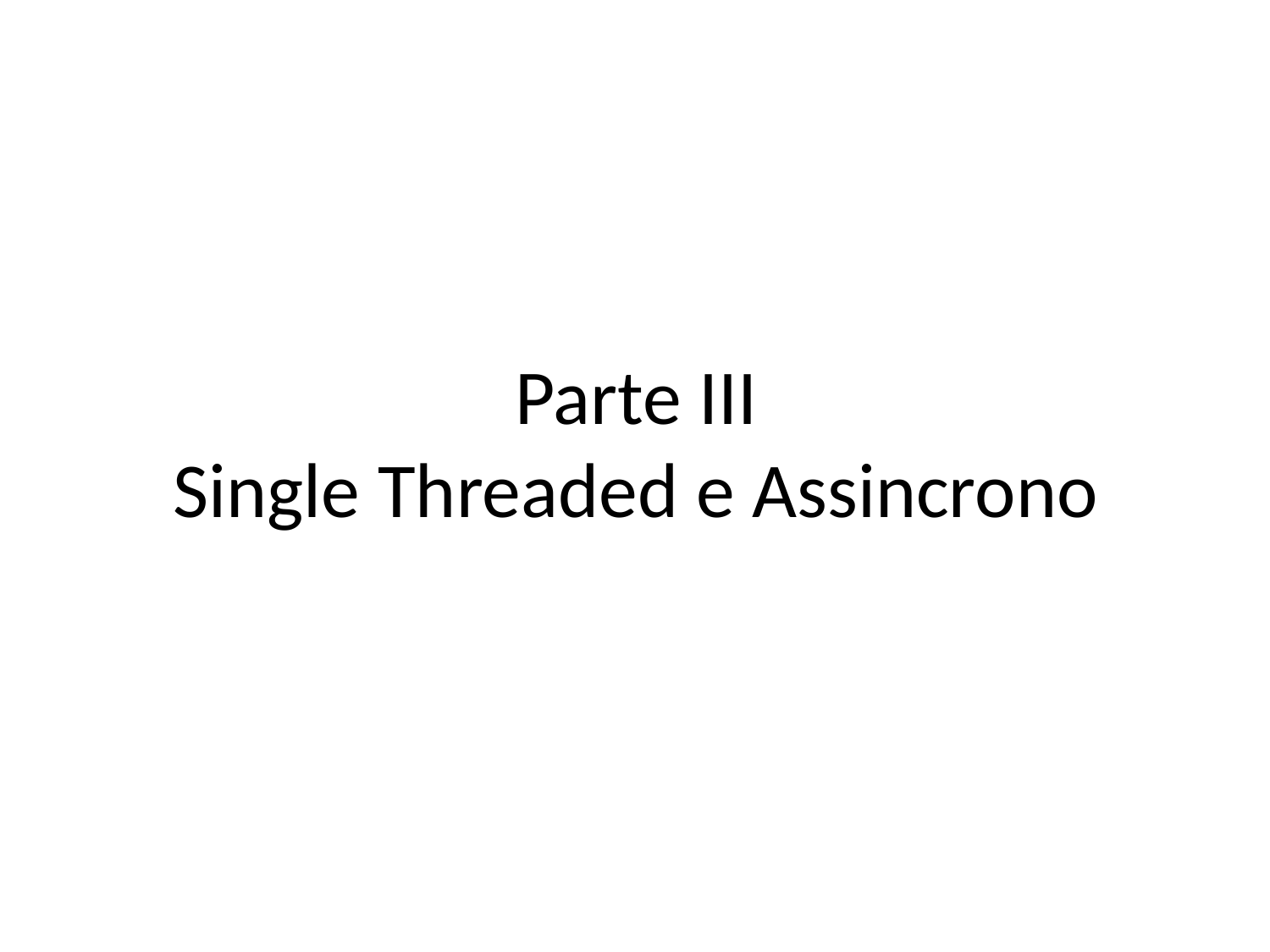

# Parte III Single Threaded e Assincrono